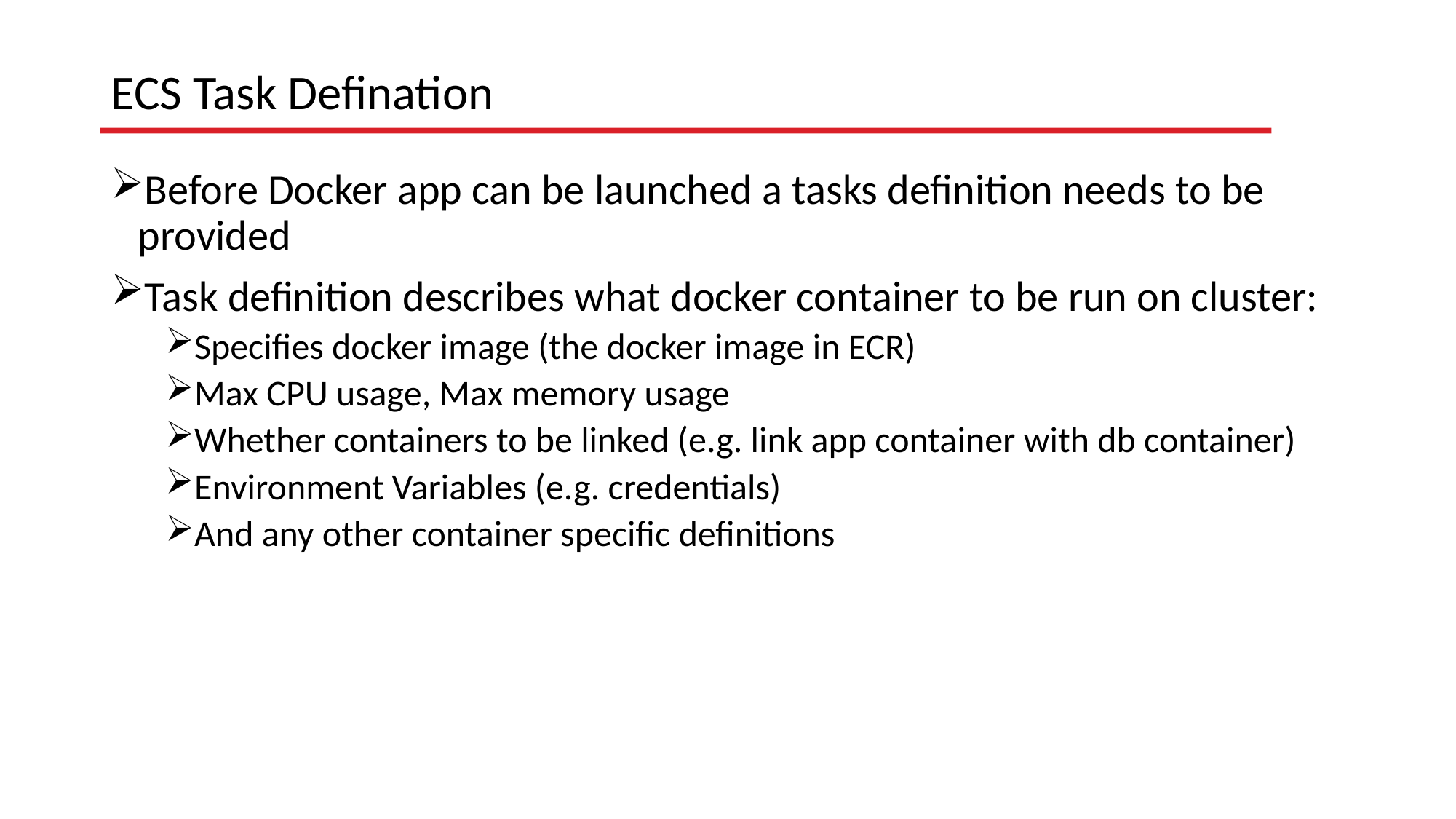

# ECS Task Defination

Before Docker app can be launched a tasks definition needs to be provided
Task definition describes what docker container to be run on cluster:
Specifies docker image (the docker image in ECR)
Max CPU usage, Max memory usage
Whether containers to be linked (e.g. link app container with db container)
Environment Variables (e.g. credentials)
And any other container specific definitions